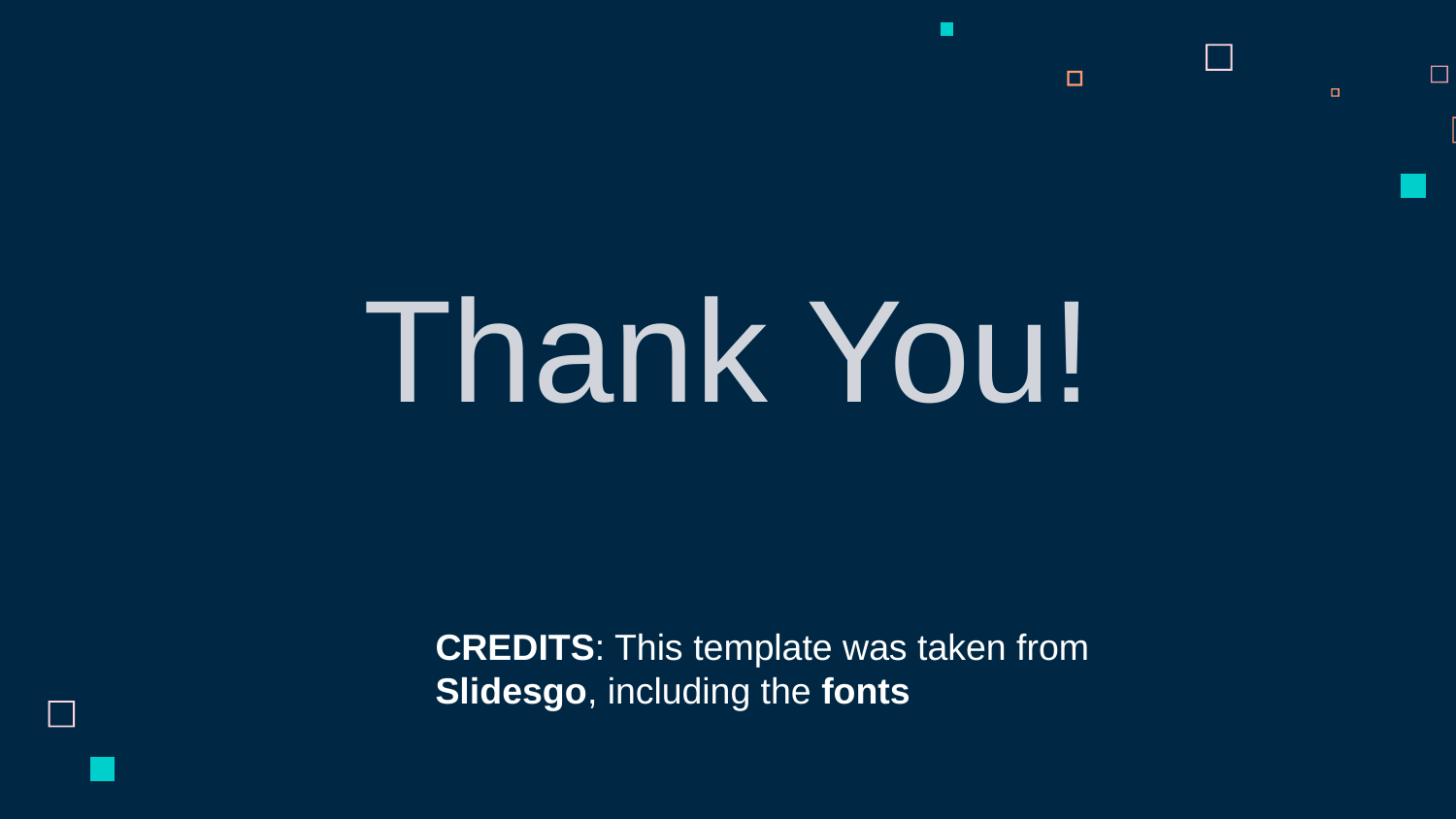

# Thank You!
CREDITS: This template was taken from Slidesgo, including the fonts